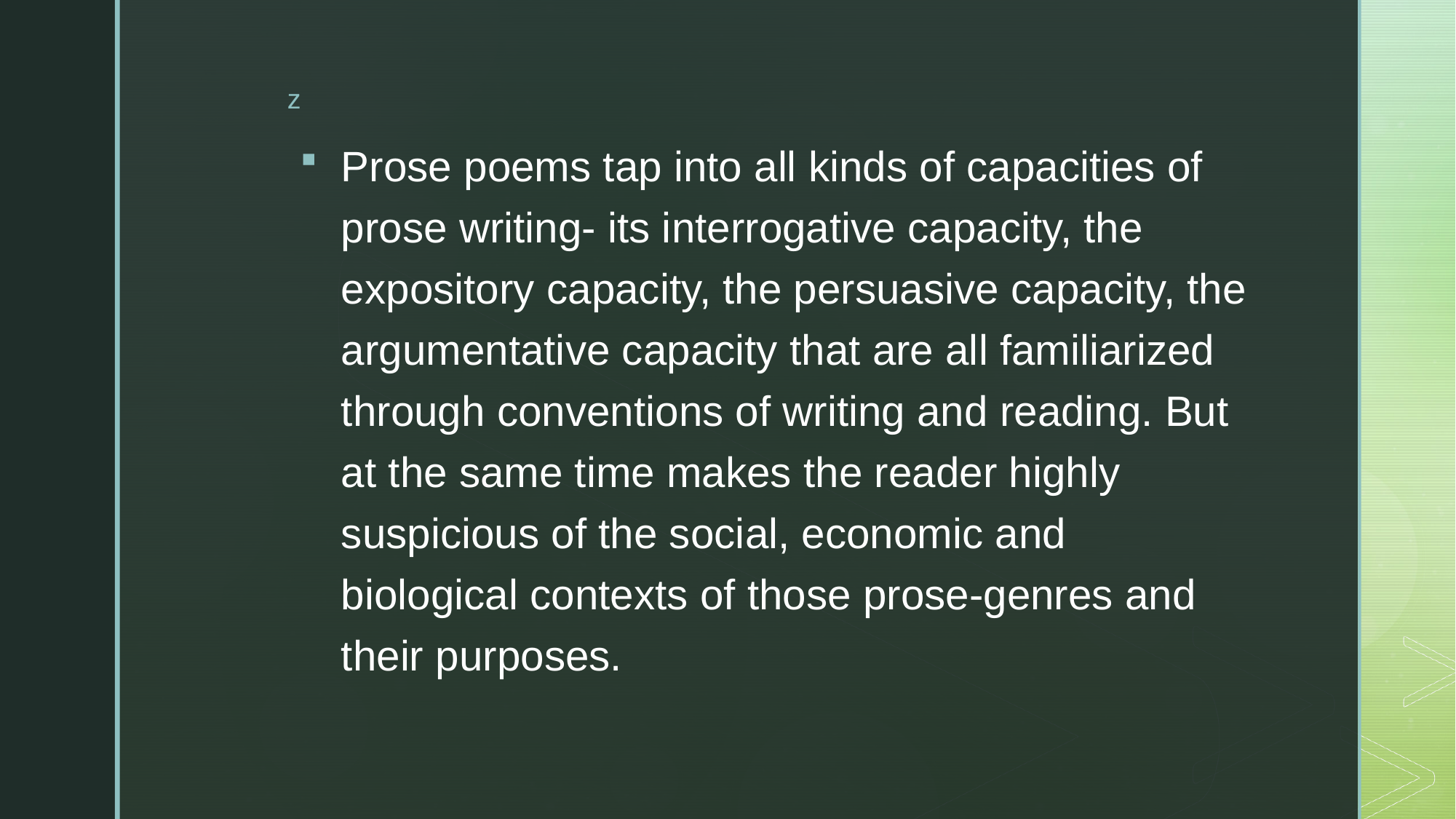

Prose poems tap into all kinds of capacities of prose writing- its interrogative capacity, the expository capacity, the persuasive capacity, the argumentative capacity that are all familiarized through conventions of writing and reading. But at the same time makes the reader highly suspicious of the social, economic and biological contexts of those prose-genres and their purposes.
# .